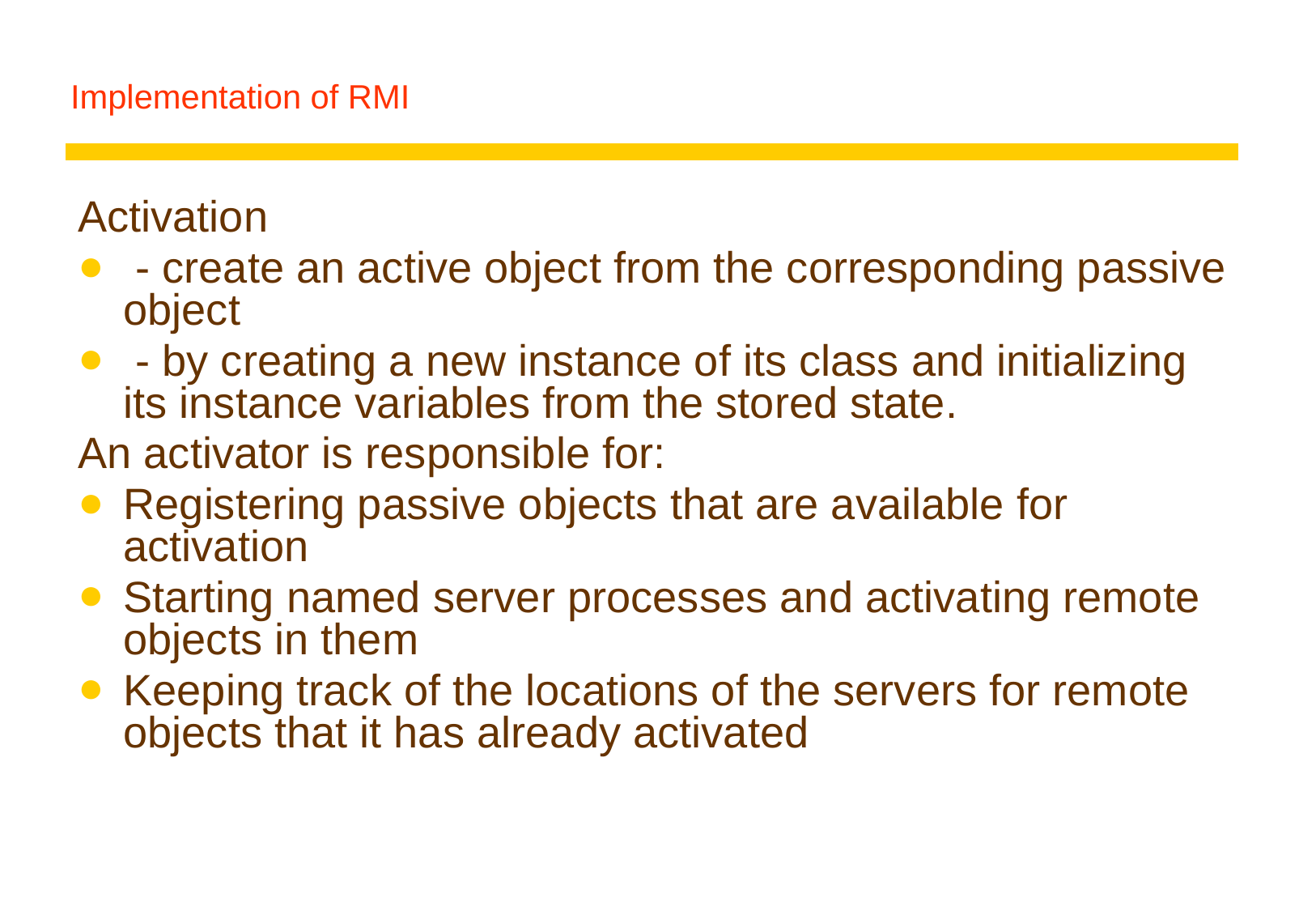

# Implementation of RMI
Activation
 - create an active object from the corresponding passive object
 - by creating a new instance of its class and initializing its instance variables from the stored state.
An activator is responsible for:
Registering passive objects that are available for activation
Starting named server processes and activating remote objects in them
Keeping track of the locations of the servers for remote objects that it has already activated